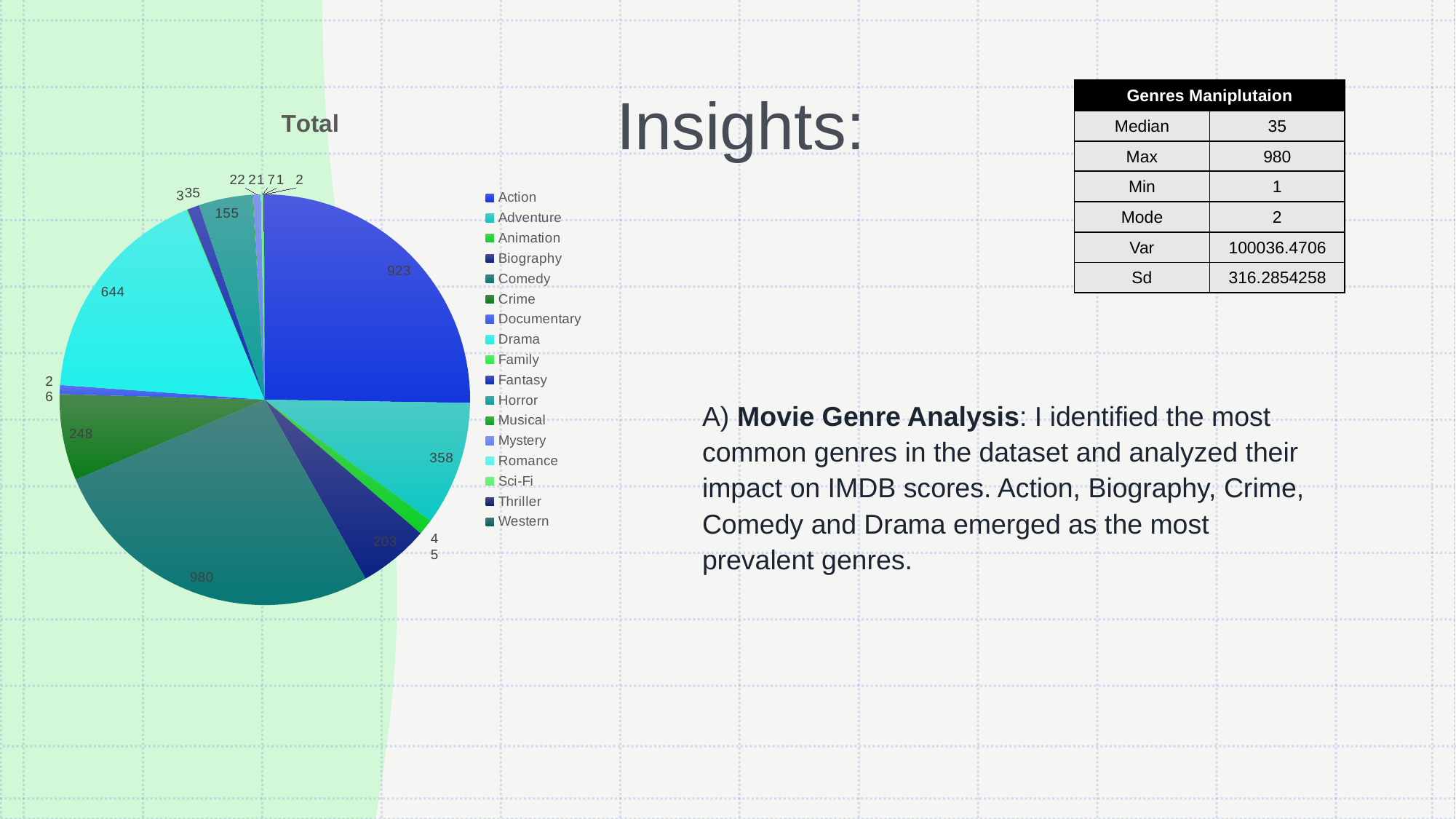

# Insights:
| Genres Maniplutaion |  |
| --- | --- |
| Median | 35 |
| Max | 980 |
| Min | 1 |
| Mode | 2 |
| Var | 100036.4706 |
| Sd | 316.2854258 |

### Chart:

| Category | Total |
|---|---|
| Action | 923.0 |
| Adventure | 358.0 |
| Animation | 45.0 |
| Biography | 203.0 |
| Comedy | 980.0 |
| Crime | 248.0 |
| Documentary | 26.0 |
| Drama | 644.0 |
| Family | 3.0 |
| Fantasy | 35.0 |
| Horror | 155.0 |
| Musical | 2.0 |
| Mystery | 22.0 |
| Romance | 1.0 |
| Sci-Fi | 7.0 |
| Thriller | 1.0 |
| Western | 2.0 |

A) Movie Genre Analysis: I identified the most common genres in the dataset and analyzed their impact on IMDB scores. Action, Biography, Crime, Comedy and Drama emerged as the most prevalent genres.